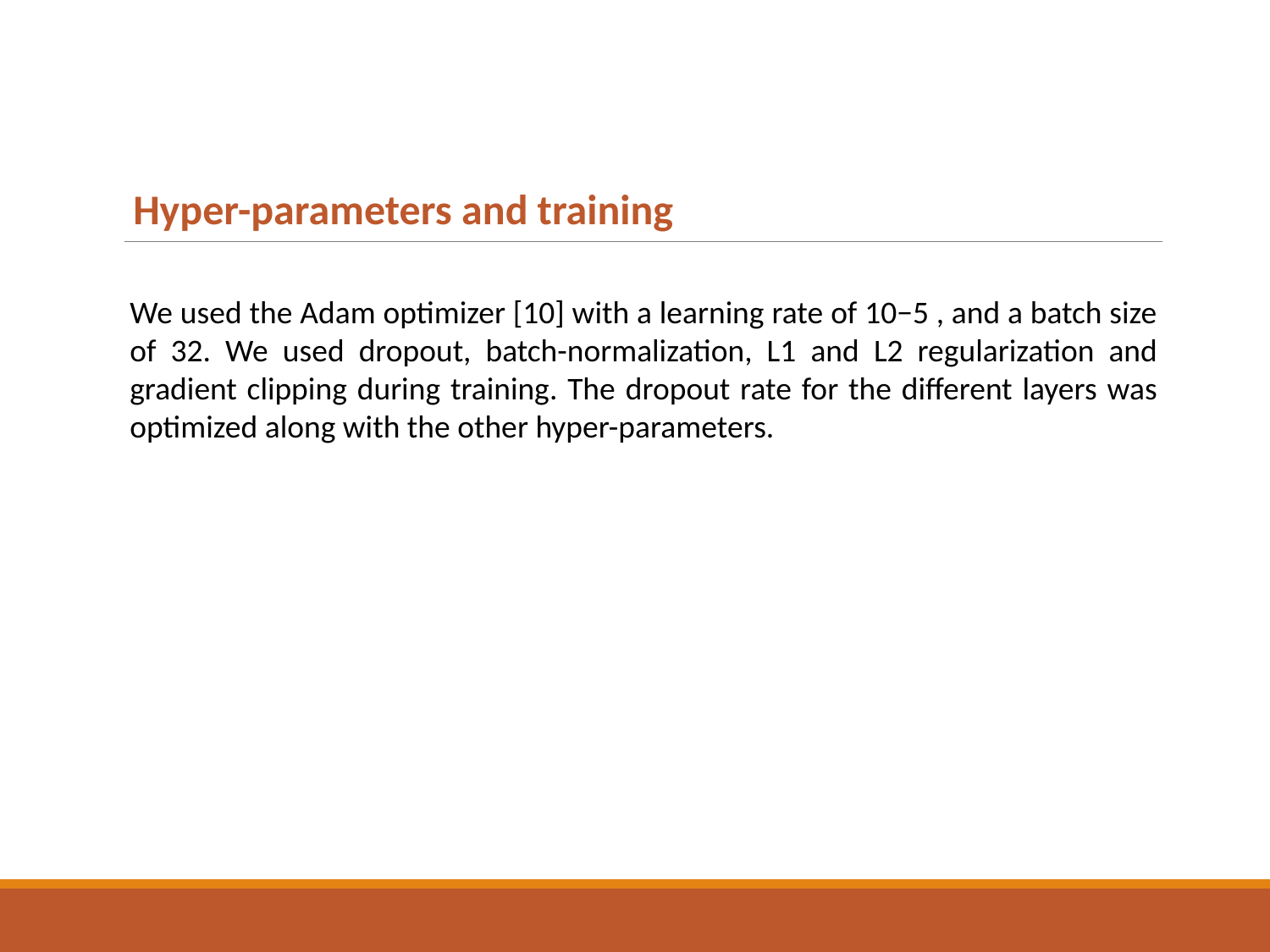

Hyper-parameters and training
We used the Adam optimizer [10] with a learning rate of 10−5 , and a batch size of 32. We used dropout, batch-normalization, L1 and L2 regularization and gradient clipping during training. The dropout rate for the different layers was optimized along with the other hyper-parameters.